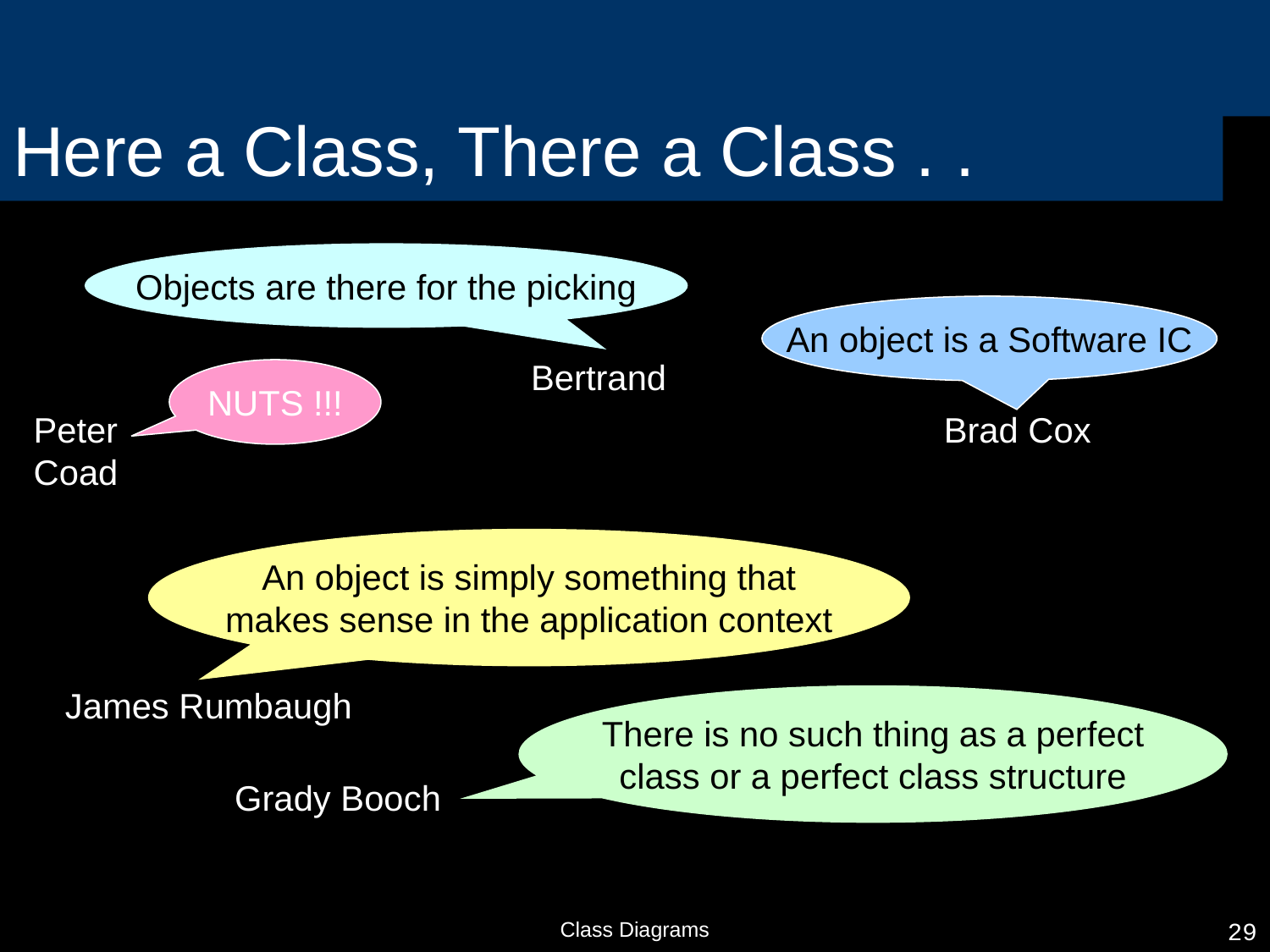

# Here a Class, There a Class . .
Objects are there for the picking
Bertrand Meyer
An object is a Software IC
Brad Cox
NUTS !!!
Peter Coad
An object is simply something that
makes sense in the application context
James Rumbaugh
There is no such thing as a perfect
class or a perfect class structure
Grady Booch
Class Diagrams
29